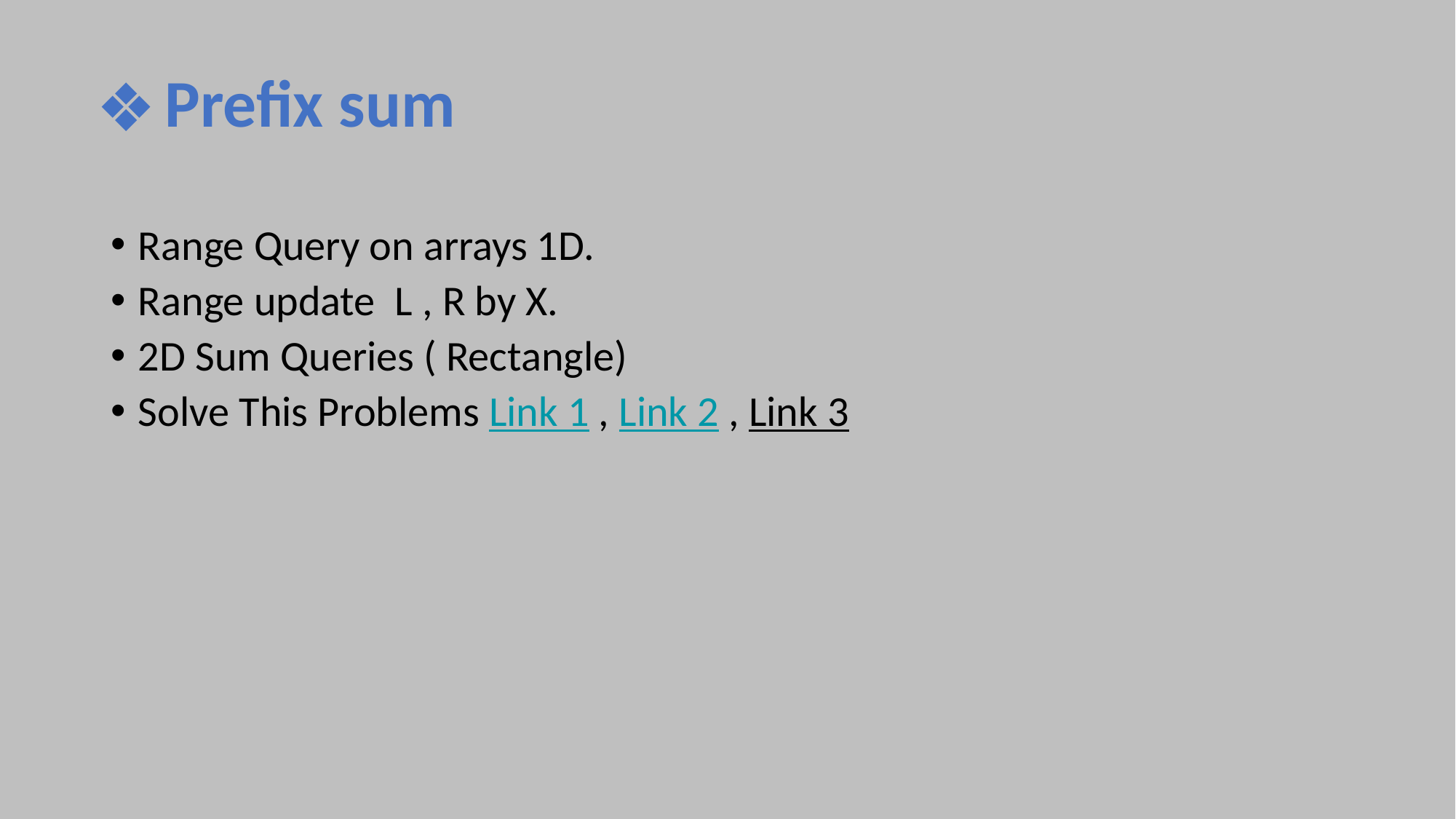

# Prefix sum
Range Query on arrays 1D.
Range update  L , R by X.
2D Sum Queries ( Rectangle)
Solve This Problems Link 1 , Link 2 , Link 3